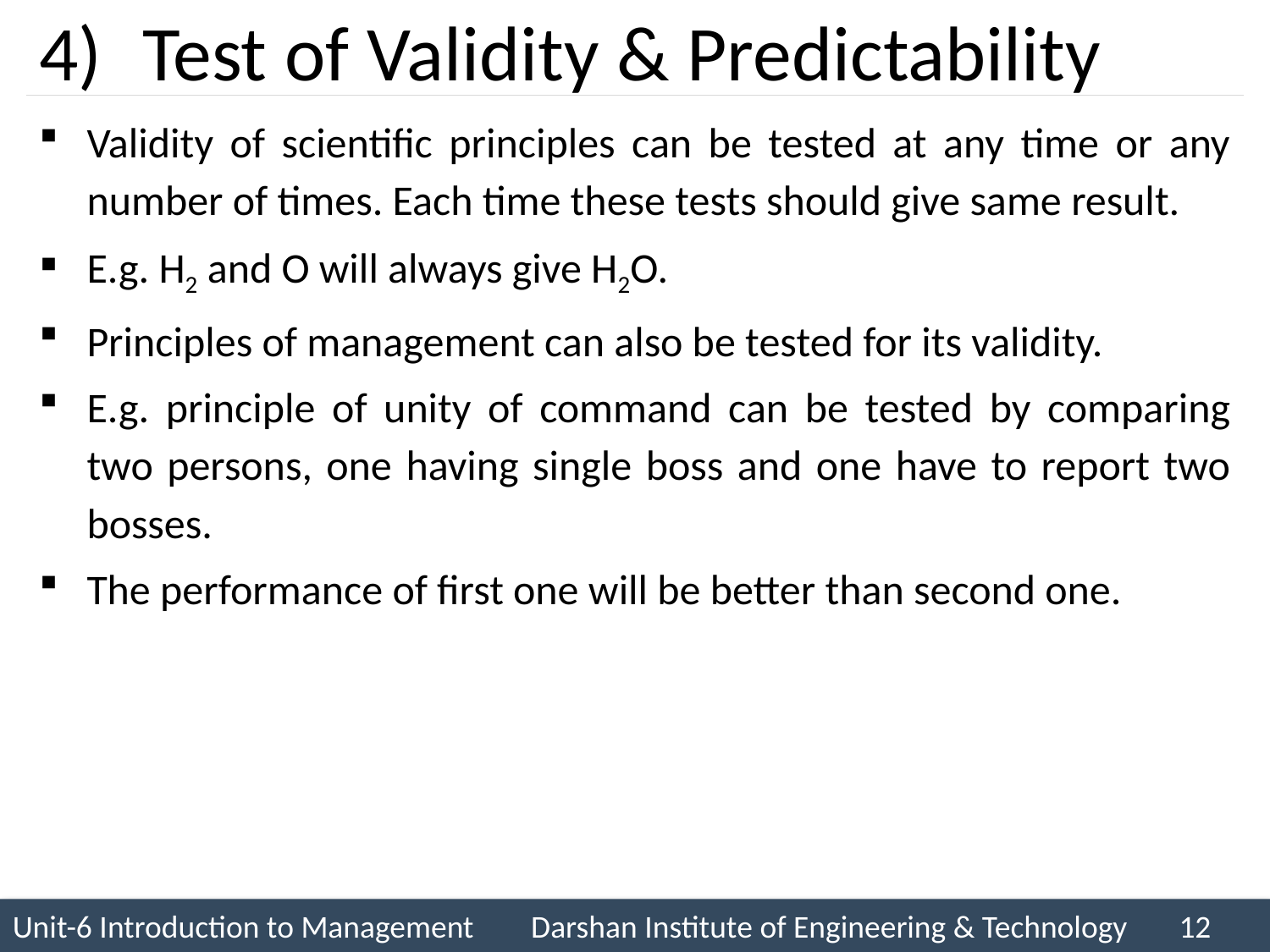

# Test of Validity & Predictability
Validity of scientific principles can be tested at any time or any number of times. Each time these tests should give same result.
E.g. H2 and O will always give H2O.
Principles of management can also be tested for its validity.
E.g. principle of unity of command can be tested by comparing two persons, one having single boss and one have to report two bosses.
The performance of first one will be better than second one.